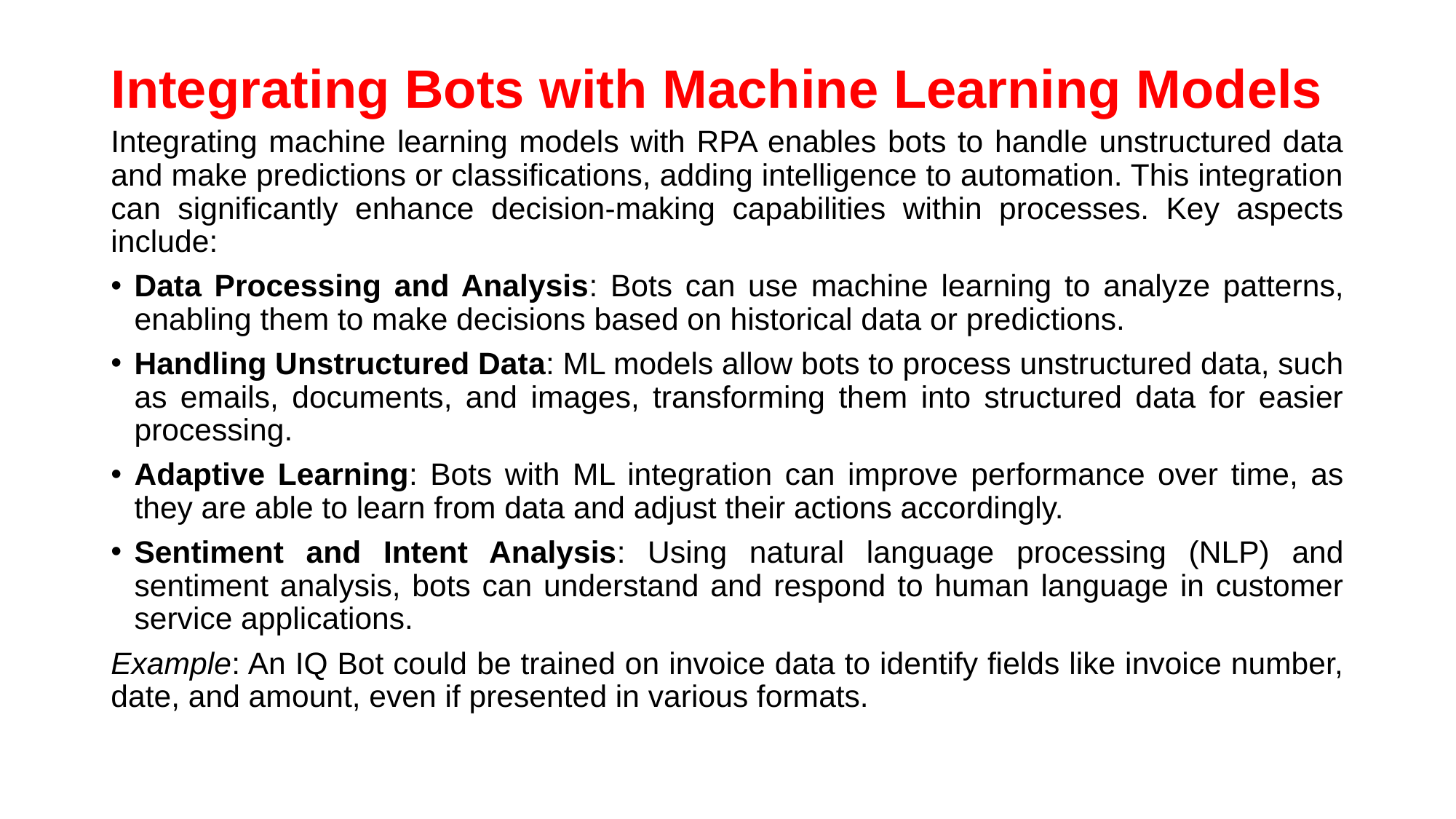

# Integrating Bots with Machine Learning Models
Integrating machine learning models with RPA enables bots to handle unstructured data and make predictions or classifications, adding intelligence to automation. This integration can significantly enhance decision-making capabilities within processes. Key aspects include:
Data Processing and Analysis: Bots can use machine learning to analyze patterns, enabling them to make decisions based on historical data or predictions.
Handling Unstructured Data: ML models allow bots to process unstructured data, such as emails, documents, and images, transforming them into structured data for easier processing.
Adaptive Learning: Bots with ML integration can improve performance over time, as they are able to learn from data and adjust their actions accordingly.
Sentiment and Intent Analysis: Using natural language processing (NLP) and sentiment analysis, bots can understand and respond to human language in customer service applications.
Example: An IQ Bot could be trained on invoice data to identify fields like invoice number, date, and amount, even if presented in various formats.